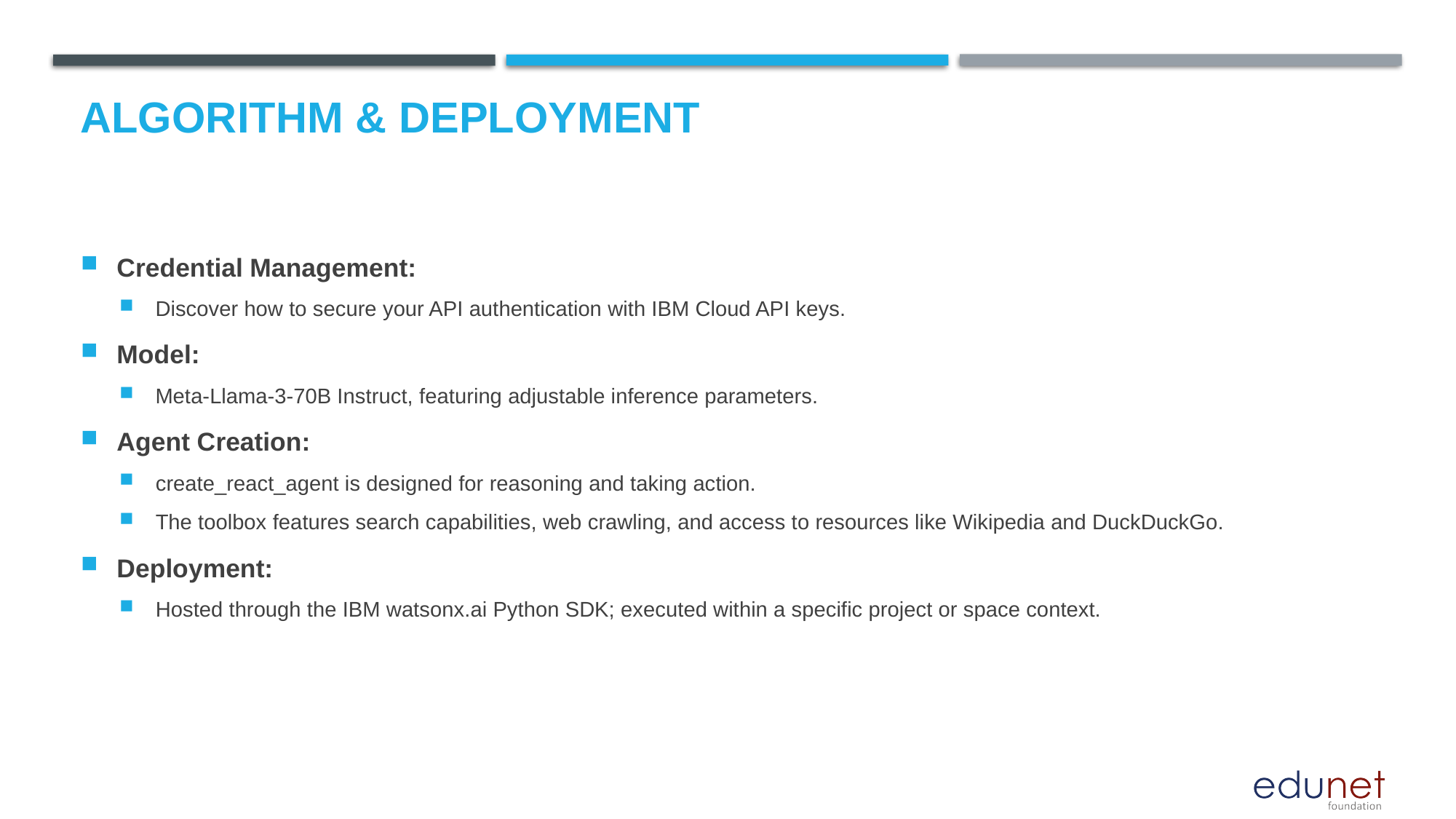

# Algorithm & Deployment
Credential Management:
Discover how to secure your API authentication with IBM Cloud API keys.
Model:
Meta-Llama-3-70B Instruct, featuring adjustable inference parameters.
Agent Creation:
create_react_agent is designed for reasoning and taking action.
The toolbox features search capabilities, web crawling, and access to resources like Wikipedia and DuckDuckGo.
Deployment:
Hosted through the IBM watsonx.ai Python SDK; executed within a specific project or space context.